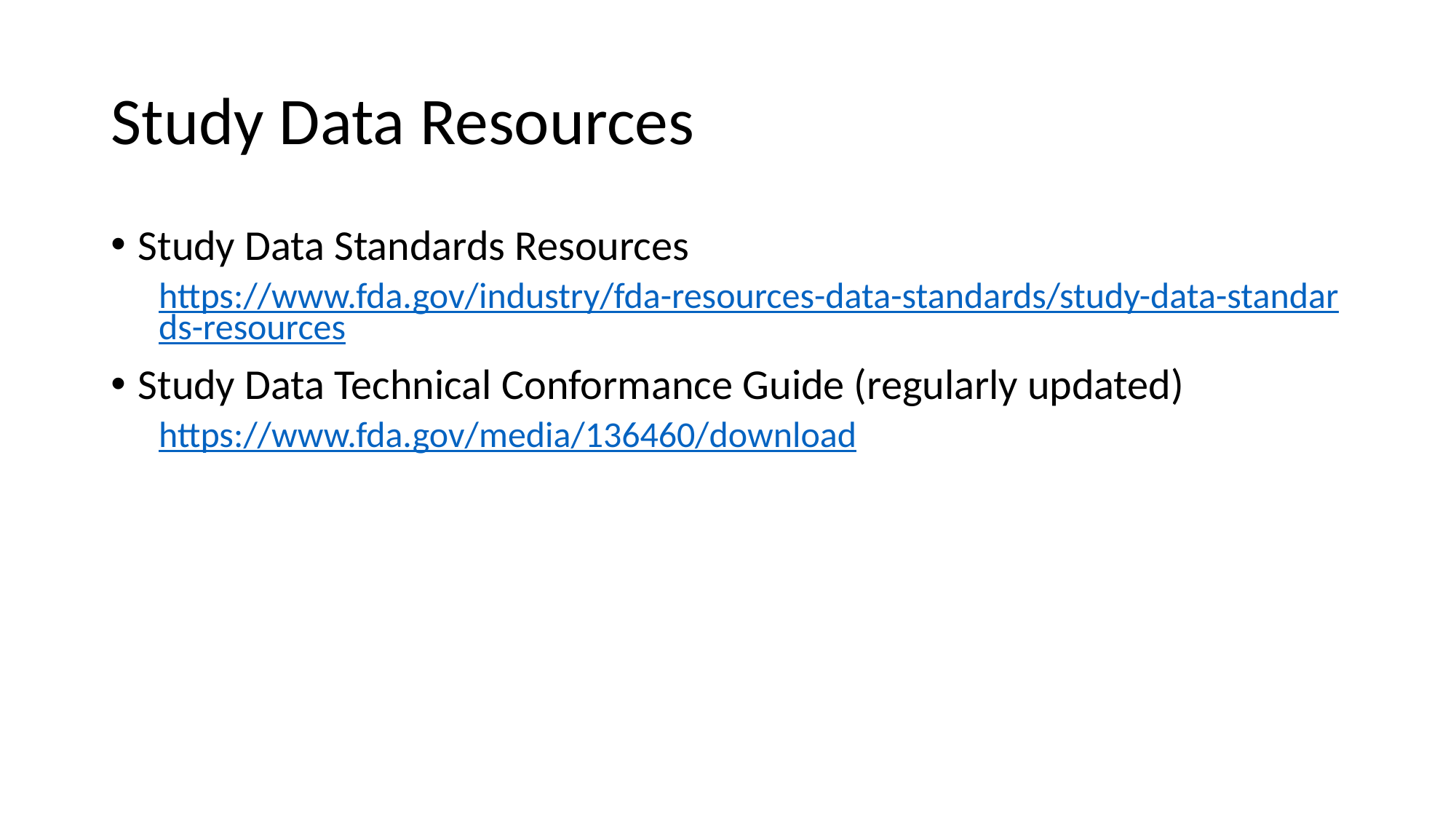

# Study Data Resources
Study Data Standards Resources
https://www.fda.gov/industry/fda-resources-data-standards/study-data-standards-resources
Study Data Technical Conformance Guide (regularly updated)
https://www.fda.gov/media/136460/download